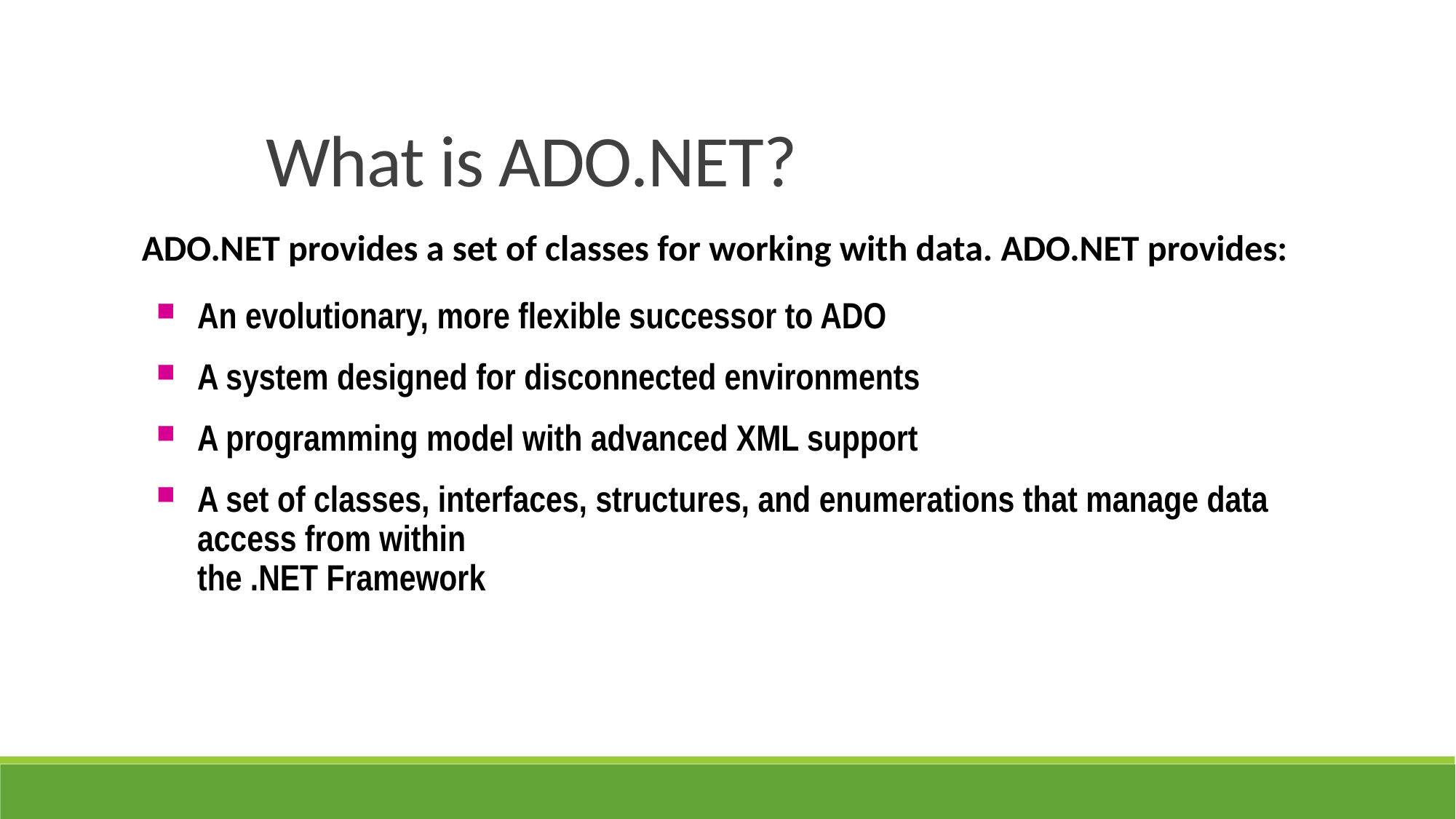

What is ADO.NET?
ADO.NET provides a set of classes for working with data. ADO.NET provides:
An evolutionary, more flexible successor to ADO
A system designed for disconnected environments
A programming model with advanced XML support
A set of classes, interfaces, structures, and enumerations that manage data access from within
the .NET Framework